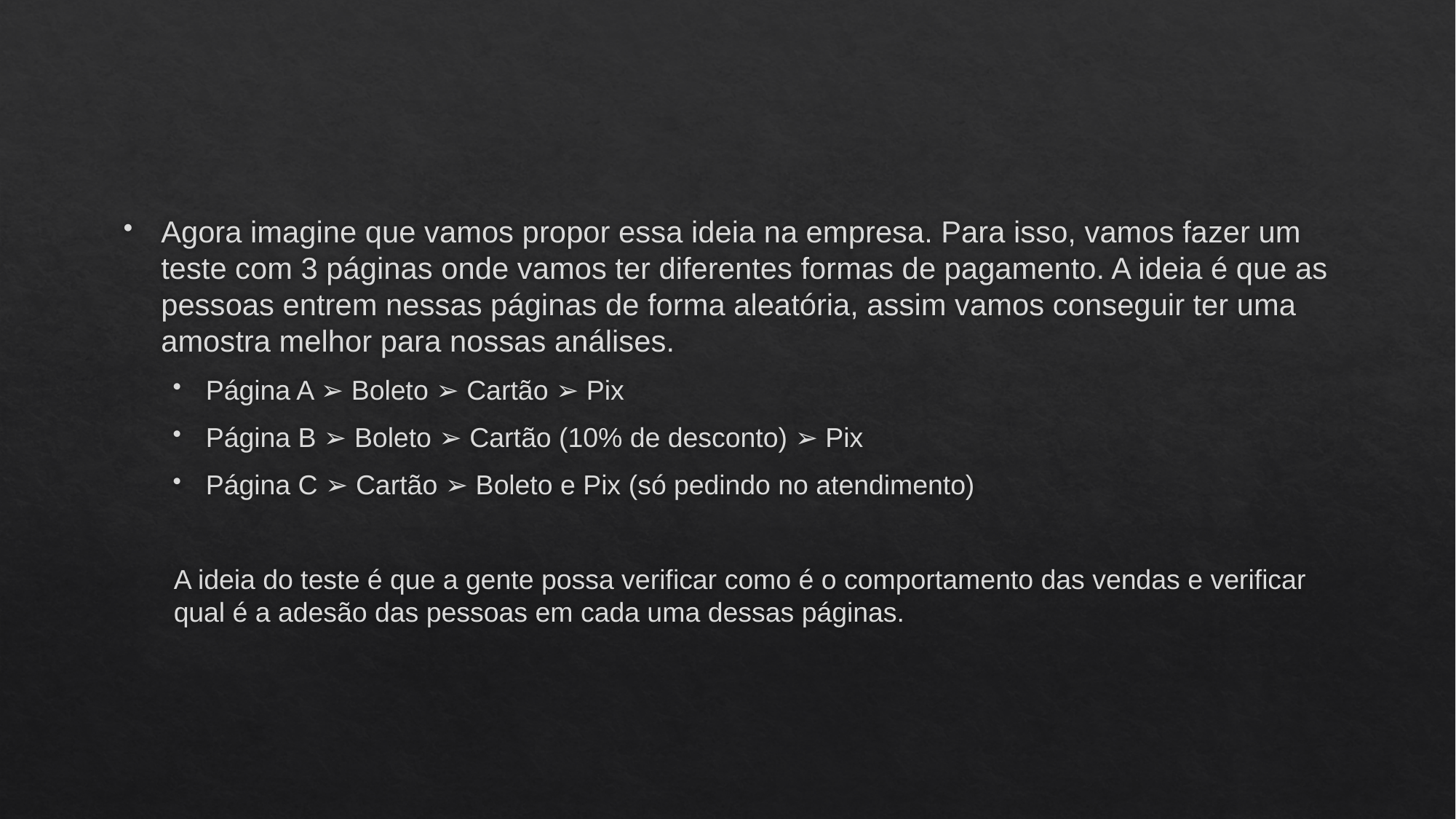

#
Agora imagine que vamos propor essa ideia na empresa. Para isso, vamos fazer um teste com 3 páginas onde vamos ter diferentes formas de pagamento. A ideia é que as pessoas entrem nessas páginas de forma aleatória, assim vamos conseguir ter uma amostra melhor para nossas análises.
Página A ➢ Boleto ➢ Cartão ➢ Pix
Página B ➢ Boleto ➢ Cartão (10% de desconto) ➢ Pix
Página C ➢ Cartão ➢ Boleto e Pix (só pedindo no atendimento)

A ideia do teste é que a gente possa verificar como é o comportamento das vendas e verificar qual é a adesão das pessoas em cada uma dessas páginas.